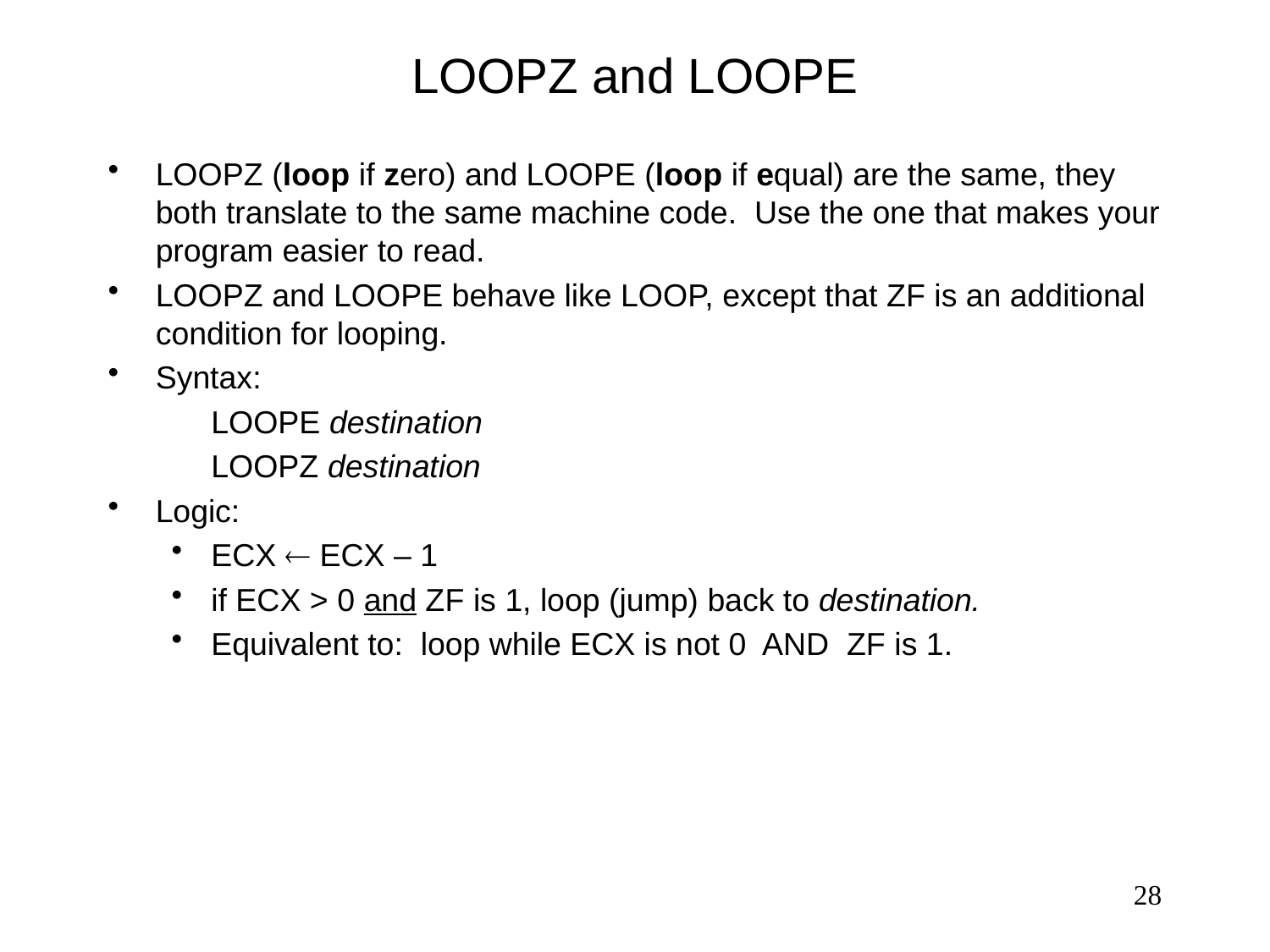

# LOOPZ and LOOPE
LOOPZ (loop if zero) and LOOPE (loop if equal) are the same, they both translate to the same machine code.  Use the one that makes your program easier to read.
LOOPZ and LOOPE behave like LOOP, except that ZF is an additional condition for looping.
Syntax:
	LOOPE destination
	LOOPZ destination
Logic:
ECX ← ECX – 1
if ECX > 0 and ZF is 1, loop (jump) back to destination.
Equivalent to:  loop while ECX is not 0  AND  ZF is 1.

28